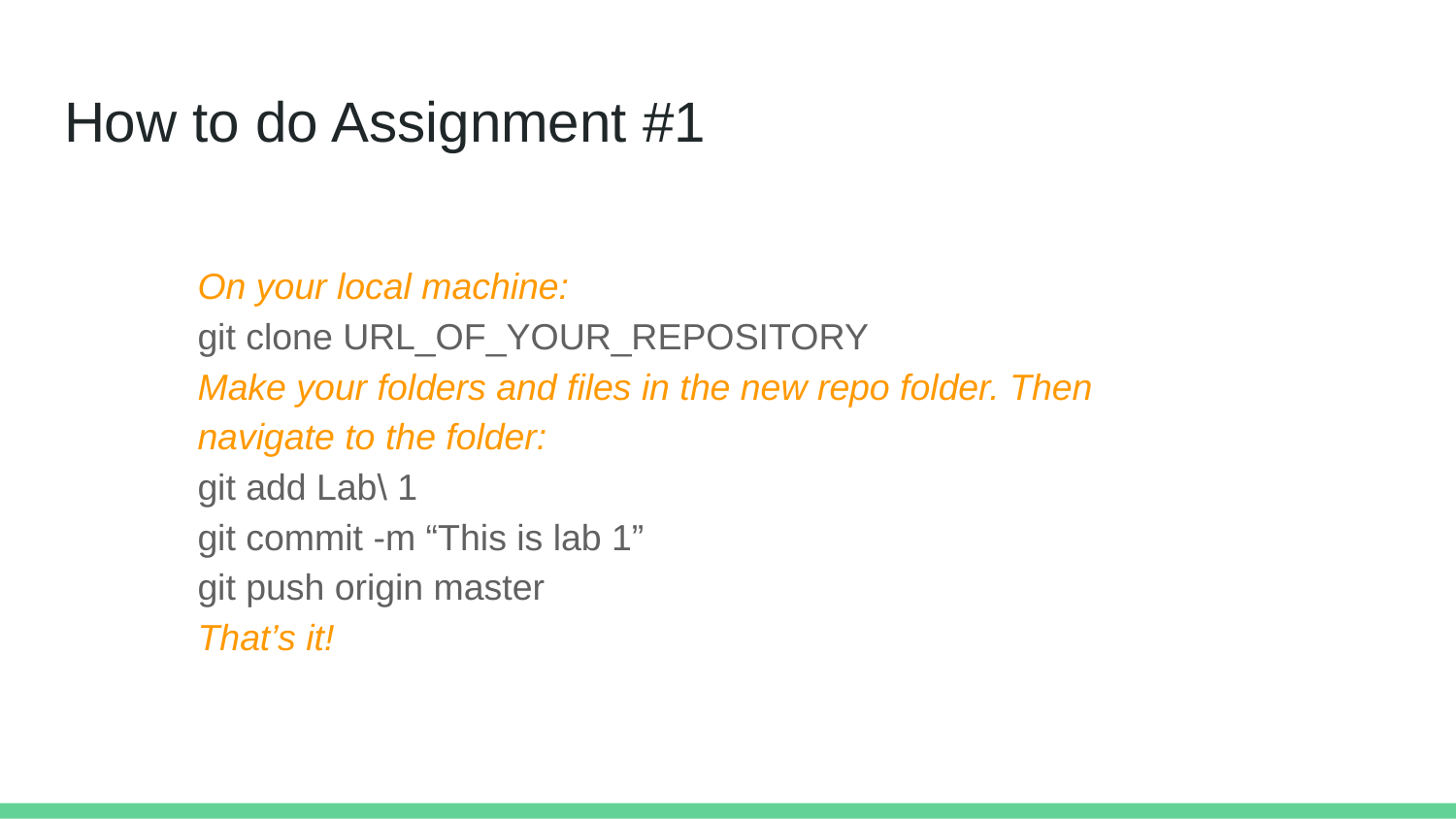

# How to do Assignment #1
On your local machine:
git clone URL_OF_YOUR_REPOSITORY
Make your folders and files in the new repo folder. Then navigate to the folder:
git add Lab\ 1
git commit -m “This is lab 1”
git push origin master
That’s it!